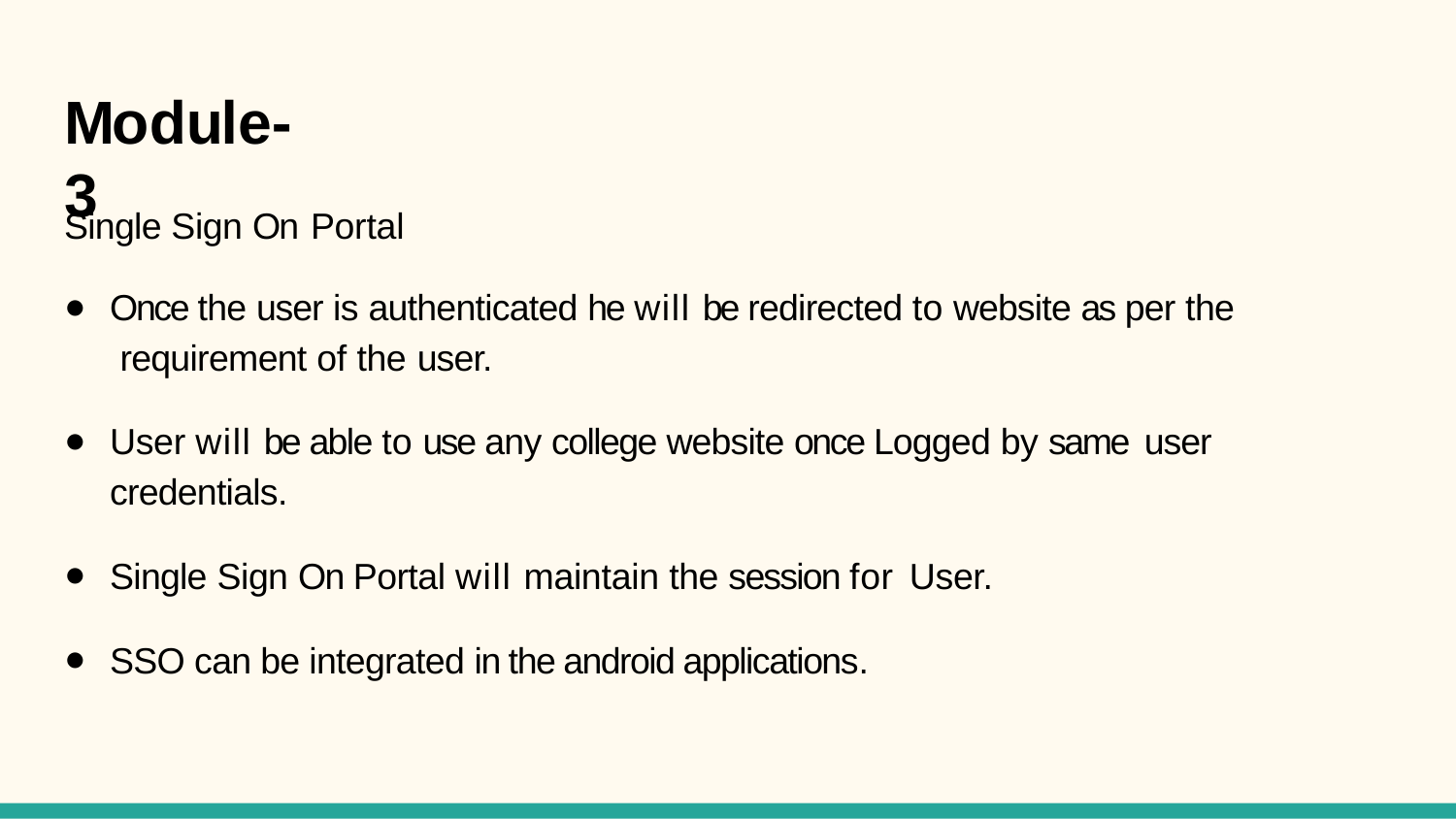

# Module-3
Single Sign On Portal
Once the user is authenticated he will be redirected to website as per the  requirement of the user.

User will be able to use any college website once Logged by same user
credentials.

Single Sign On Portal will maintain the session for User.

SSO can be integrated in the android applications.